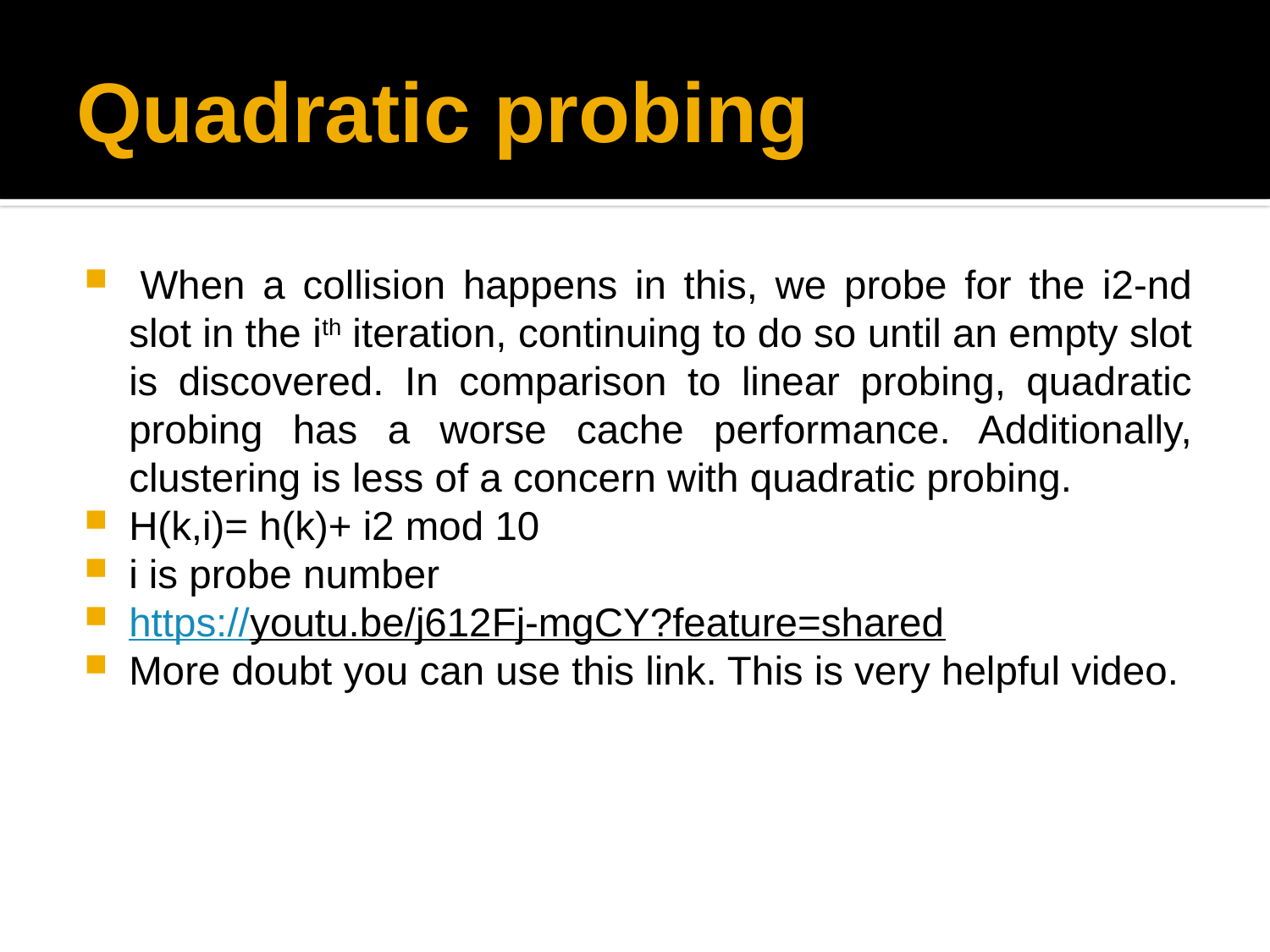

# Quadratic probing
 When a collision happens in this, we probe for the i2-nd slot in the ith iteration, continuing to do so until an empty slot is discovered. In comparison to linear probing, quadratic probing has a worse cache performance. Additionally, clustering is less of a concern with quadratic probing.
H(k,i)= h(k)+ i2 mod 10
i is probe number
https://youtu.be/j612Fj-mgCY?feature=shared
More doubt you can use this link. This is very helpful video.